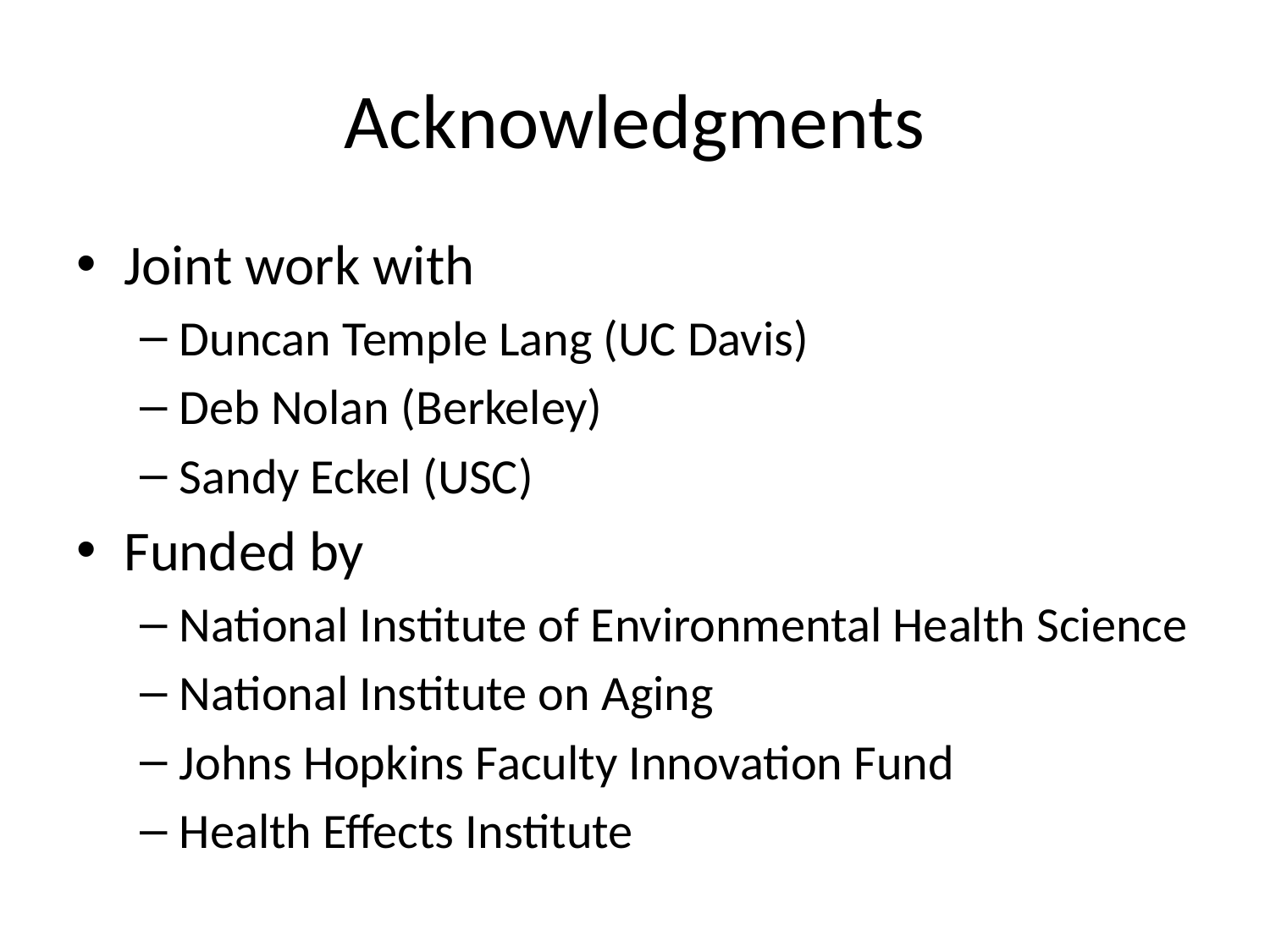

# Acknowledgments
Joint work with
Duncan Temple Lang (UC Davis)
Deb Nolan (Berkeley)
Sandy Eckel (USC)
Funded by
National Institute of Environmental Health Science
National Institute on Aging
Johns Hopkins Faculty Innovation Fund
Health Effects Institute